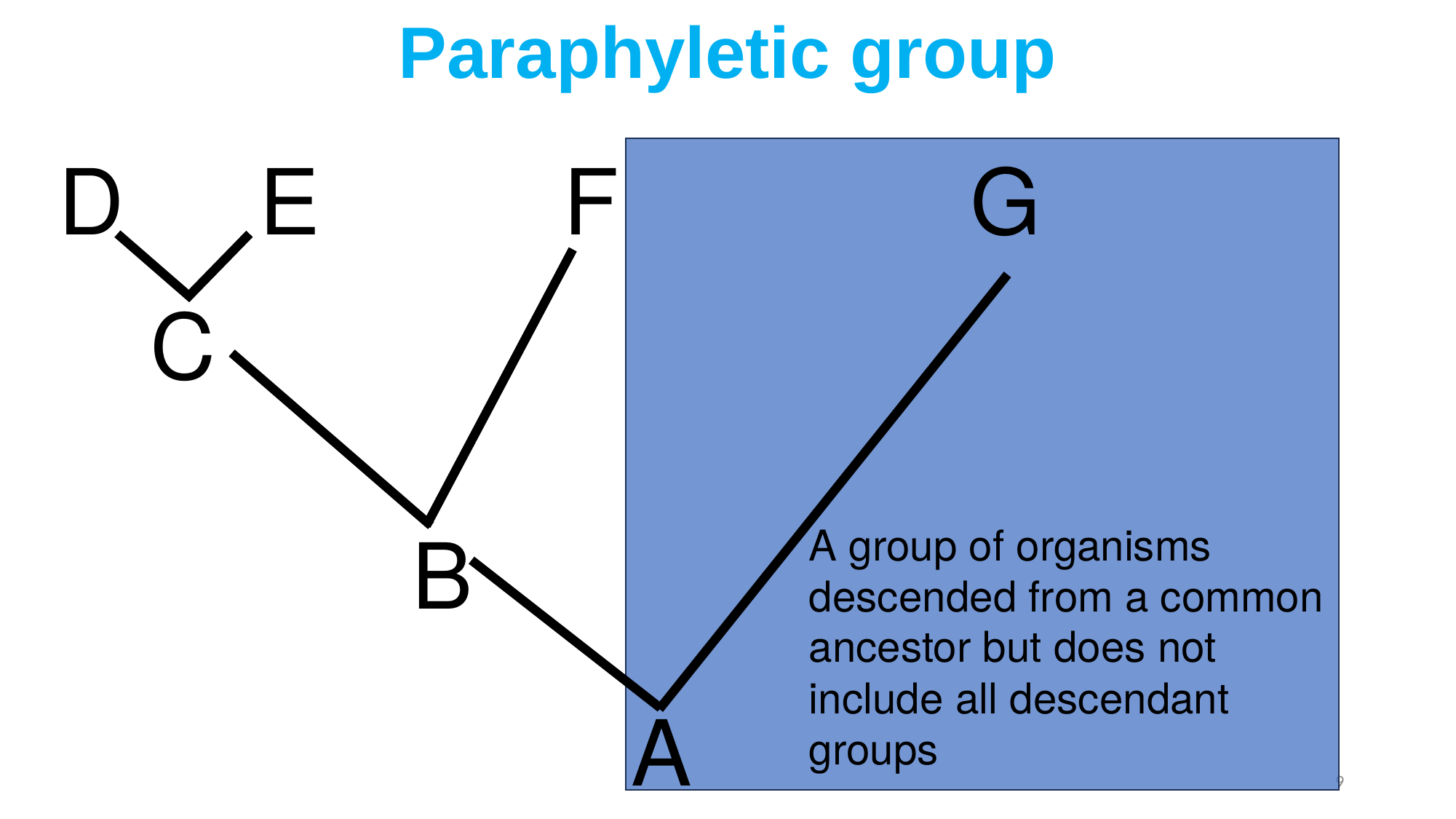

Paraphyletic group
G
E
F
D

C
B
A group of organisms descended from a common ancestor but does not include all descendant groups
A
9